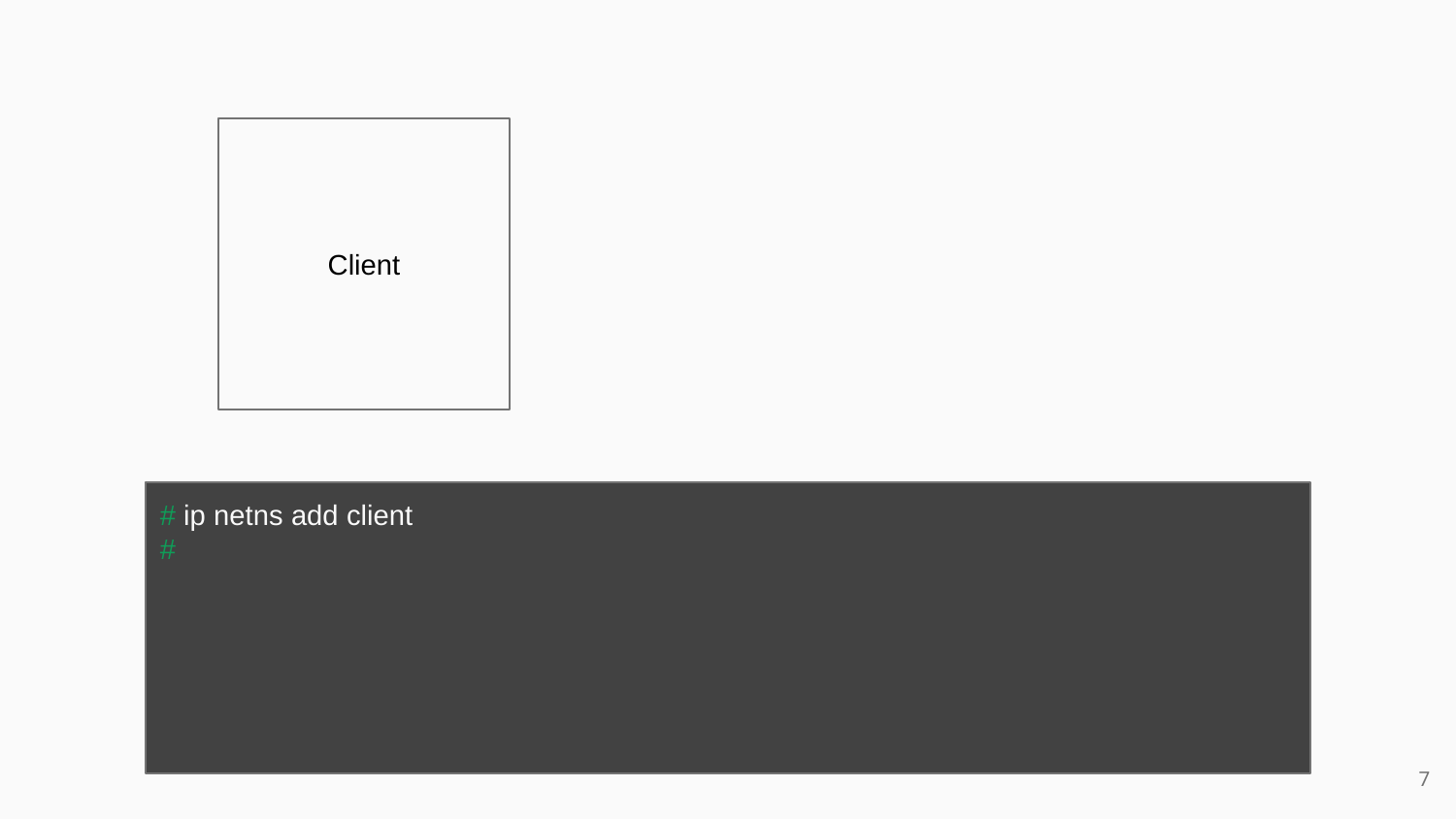

Client
# ip netns add client
#
7